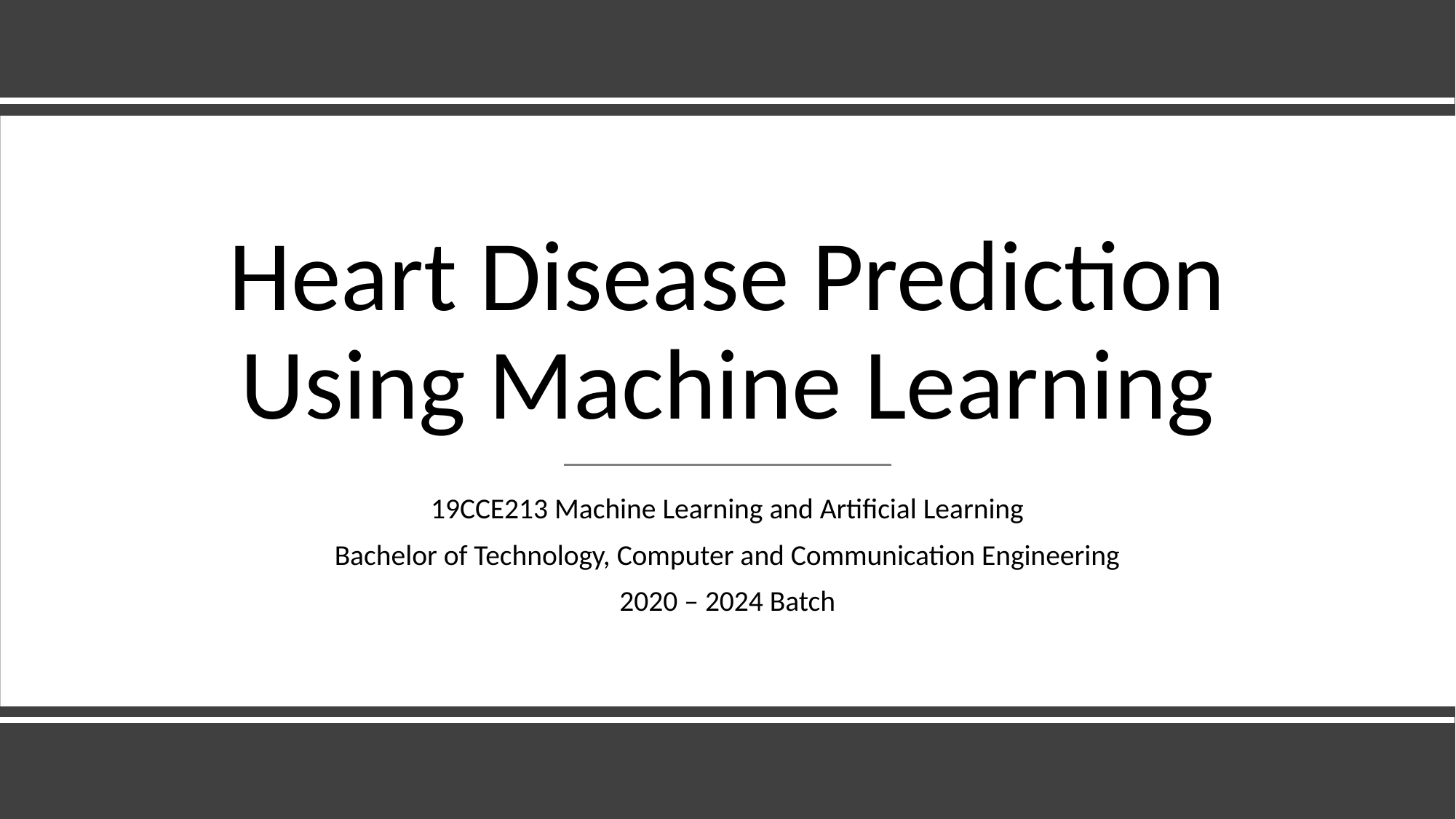

# Heart Disease Prediction Using Machine Learning
19CCE213 Machine Learning and Artificial Learning
Bachelor of Technology, Computer and Communication Engineering
2020 – 2024 Batch